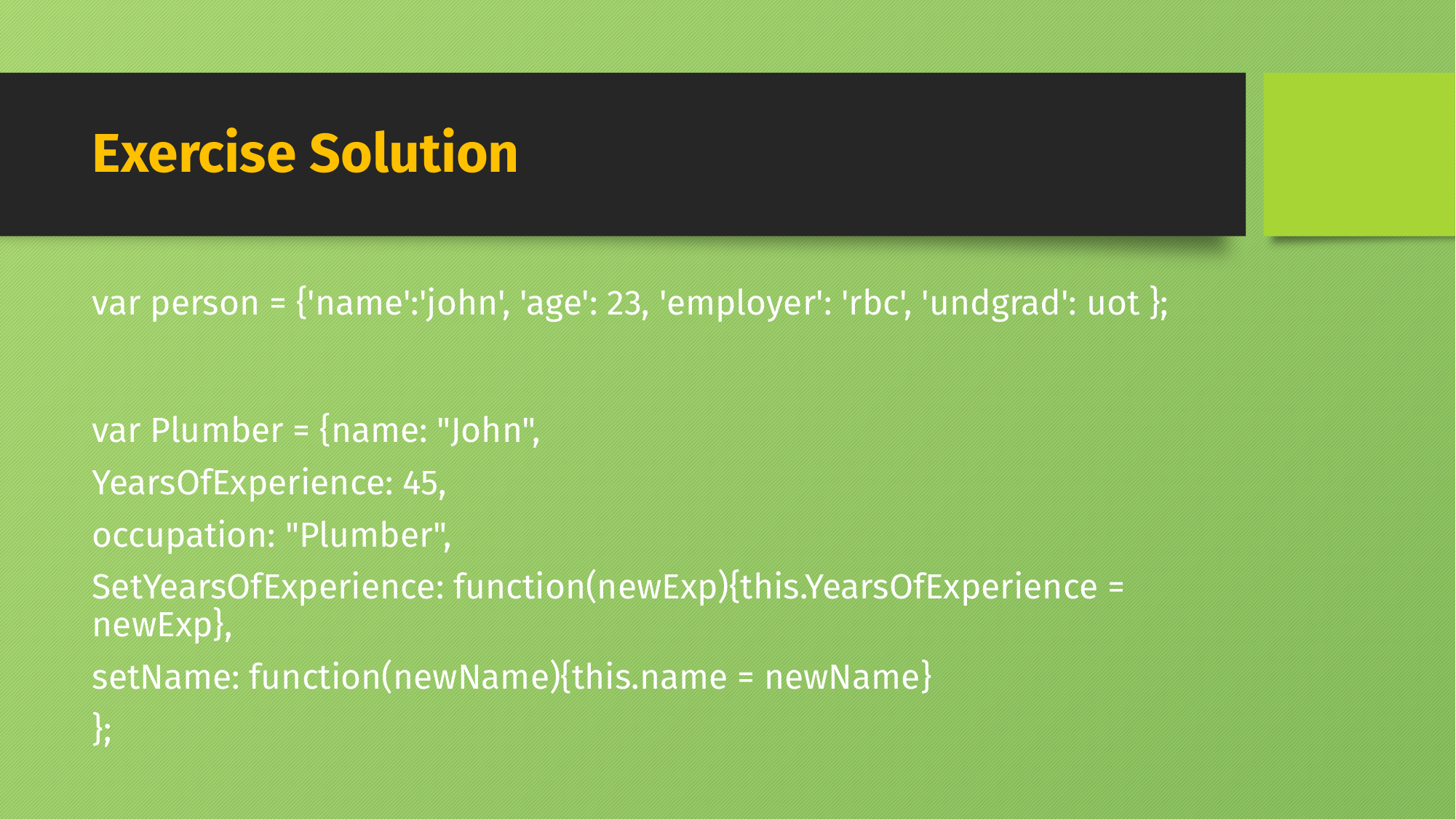

# Exercise Solution
var person = {'name':'john', 'age': 23, 'employer': 'rbc', 'undgrad': uot };
var Plumber = {name: "John",
YearsOfExperience: 45,
occupation: "Plumber",
SetYearsOfExperience: function(newExp){this.YearsOfExperience = newExp},
setName: function(newName){this.name = newName}
};